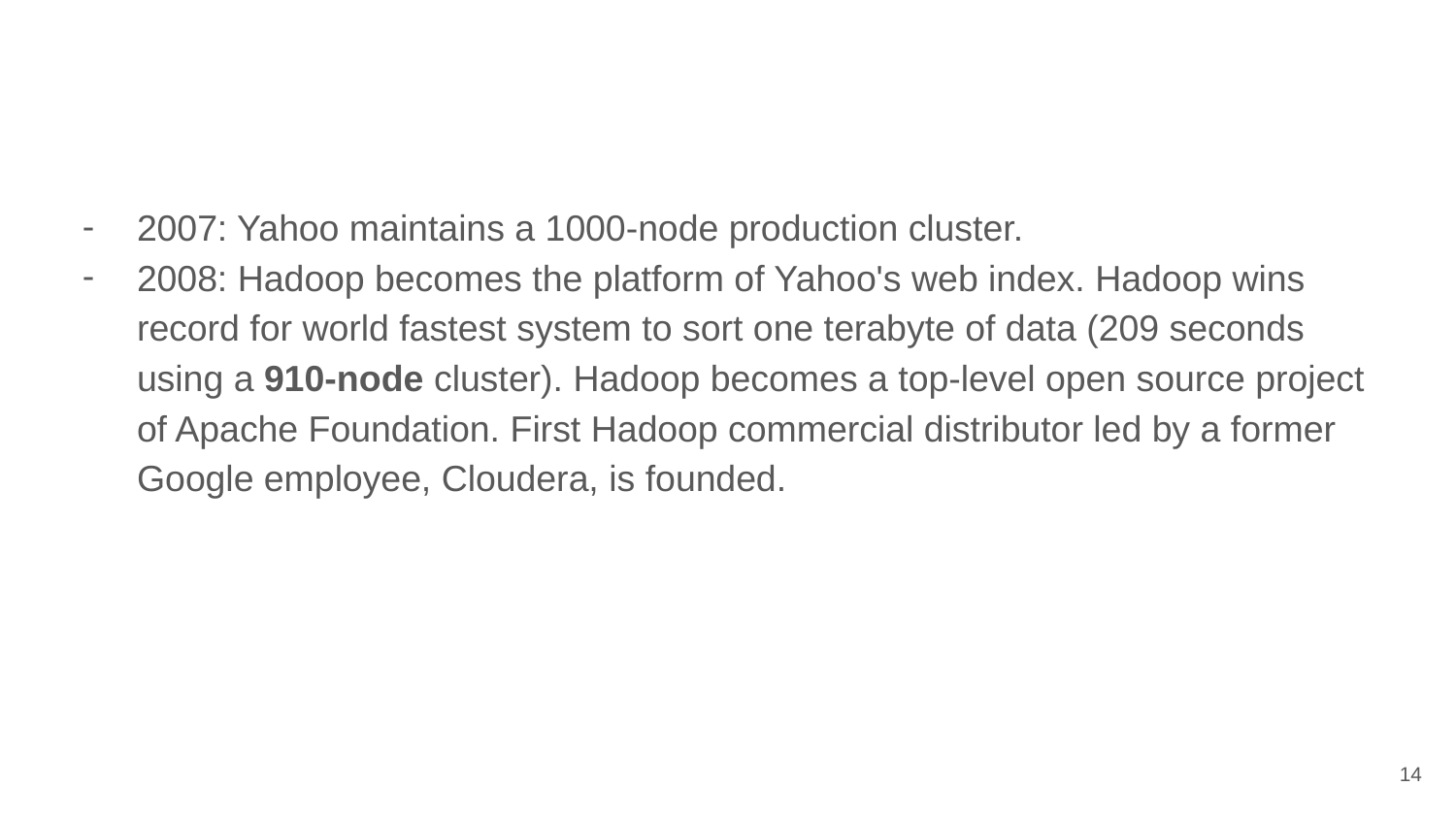

#
2007: Yahoo maintains a 1000-node production cluster.
2008: Hadoop becomes the platform of Yahoo's web index. Hadoop wins record for world fastest system to sort one terabyte of data (209 seconds using a 910-node cluster). Hadoop becomes a top-level open source project of Apache Foundation. First Hadoop commercial distributor led by a former Google employee, Cloudera, is founded.

14